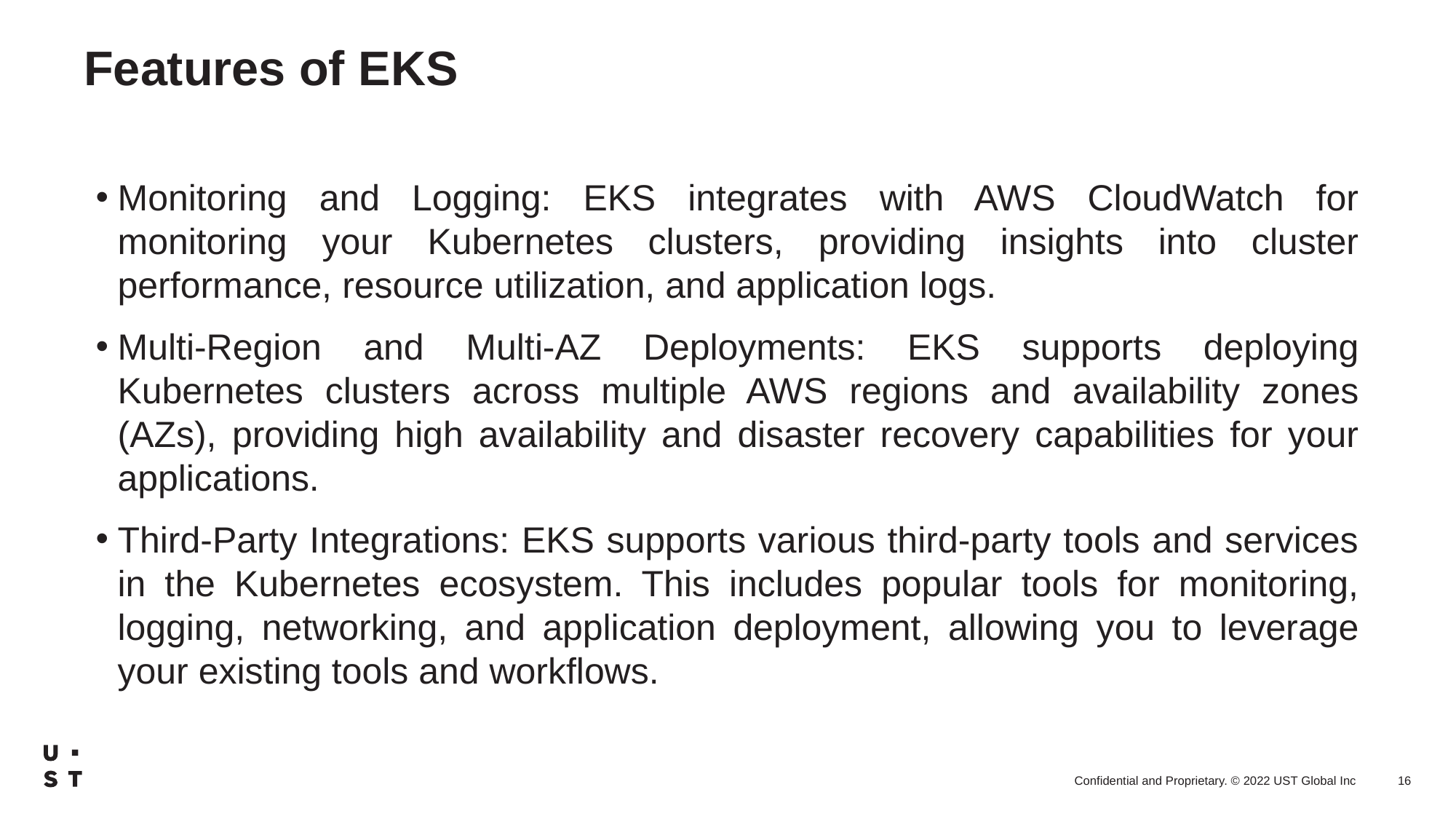

# Features of EKS
Monitoring and Logging: EKS integrates with AWS CloudWatch for monitoring your Kubernetes clusters, providing insights into cluster performance, resource utilization, and application logs.
Multi-Region and Multi-AZ Deployments: EKS supports deploying Kubernetes clusters across multiple AWS regions and availability zones (AZs), providing high availability and disaster recovery capabilities for your applications.
Third-Party Integrations: EKS supports various third-party tools and services in the Kubernetes ecosystem. This includes popular tools for monitoring, logging, networking, and application deployment, allowing you to leverage your existing tools and workflows.